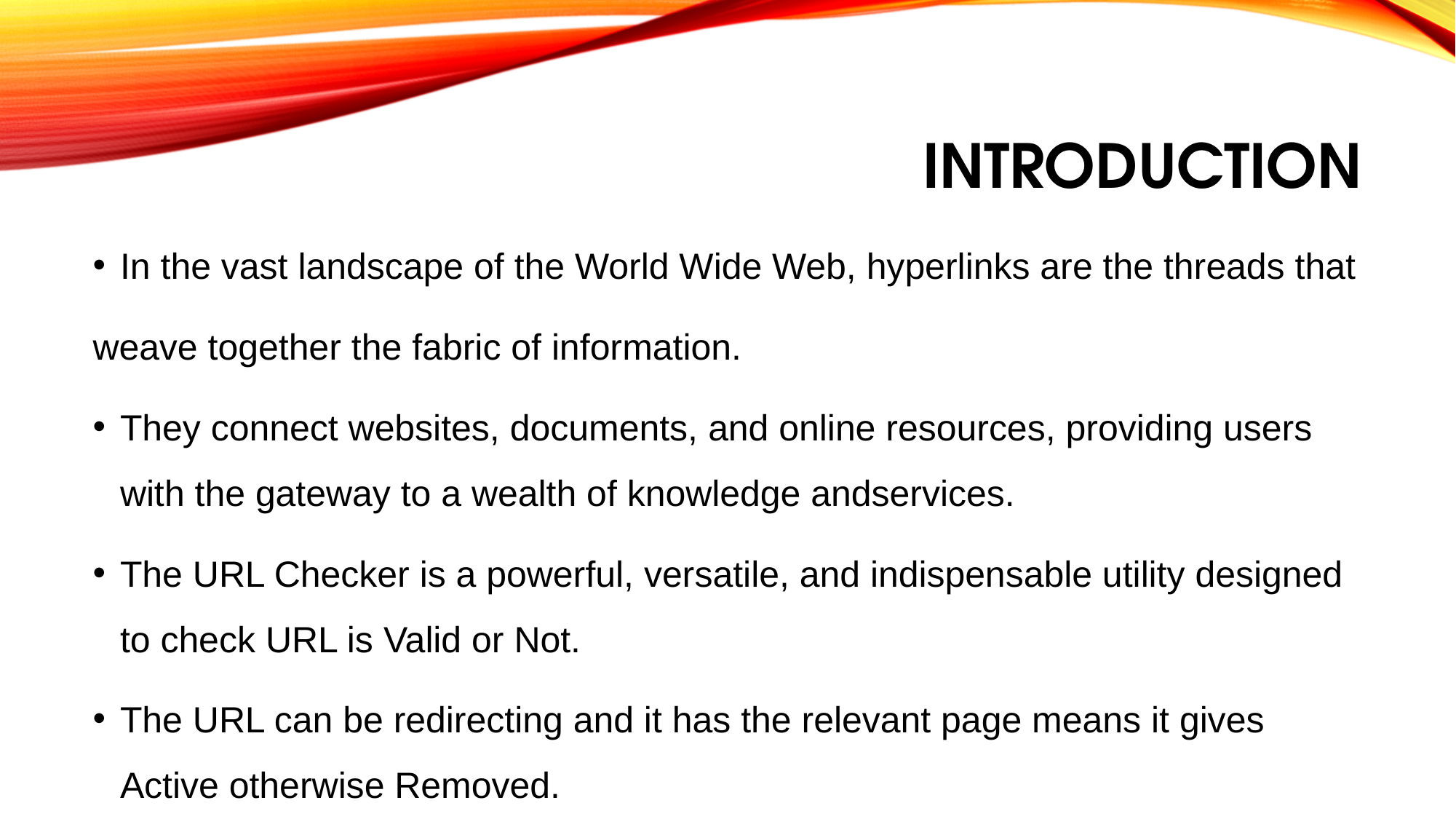

# INTRODUCTION
In the vast landscape of the World Wide Web, hyperlinks are the threads that
weave together the fabric of information.
They connect websites, documents, and online resources, providing users with the gateway to a wealth of knowledge andservices.
The URL Checker is a powerful, versatile, and indispensable utility designed to check URL is Valid or Not.
The URL can be redirecting and it has the relevant page means it gives Active otherwise Removed.